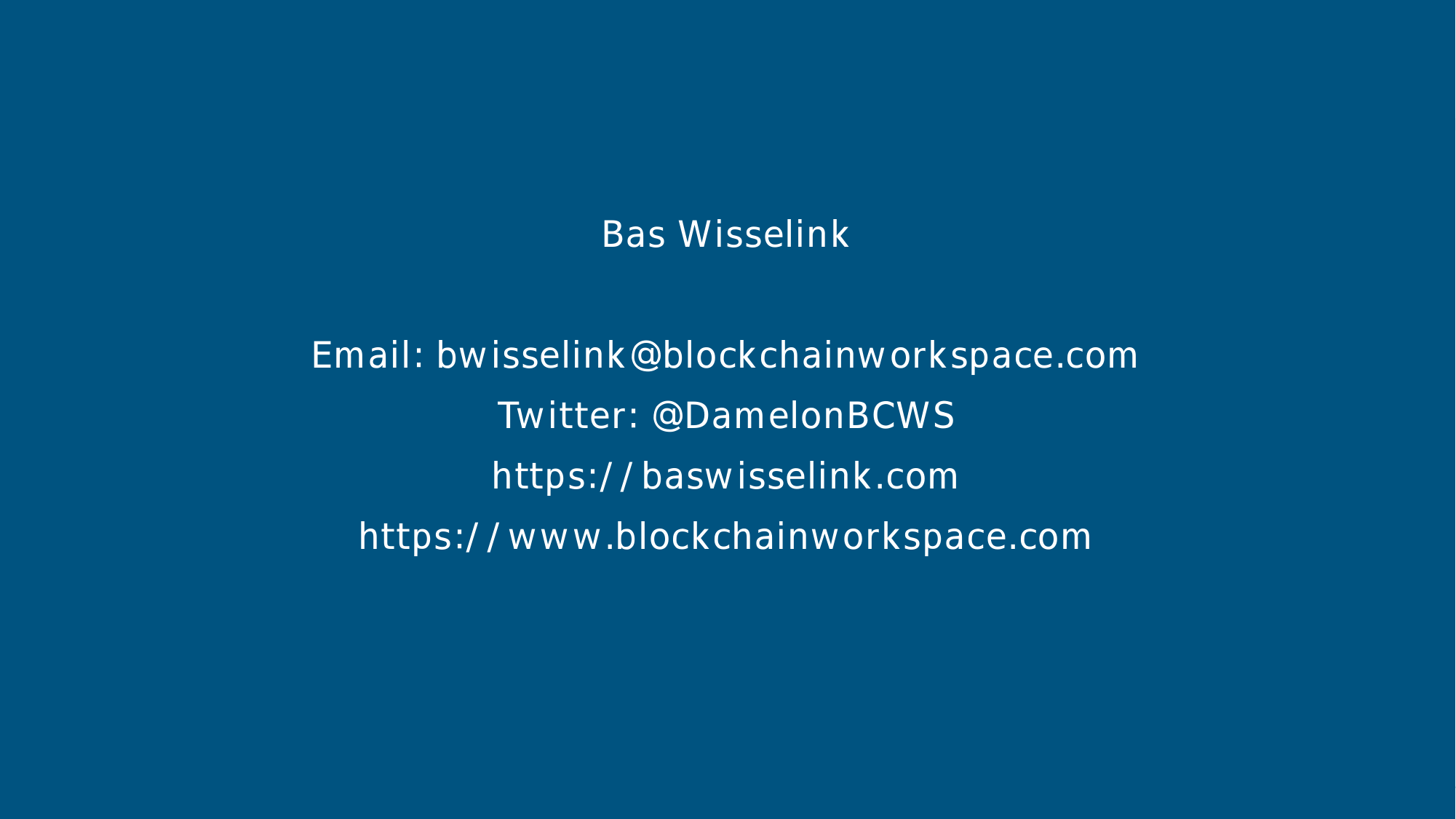

Bas Wisselink

Email: bwisselink@blockchainworkspace.com
Twitter: @DamelonBCWS
https://baswisselink.com
https://www.blockchainworkspace.com